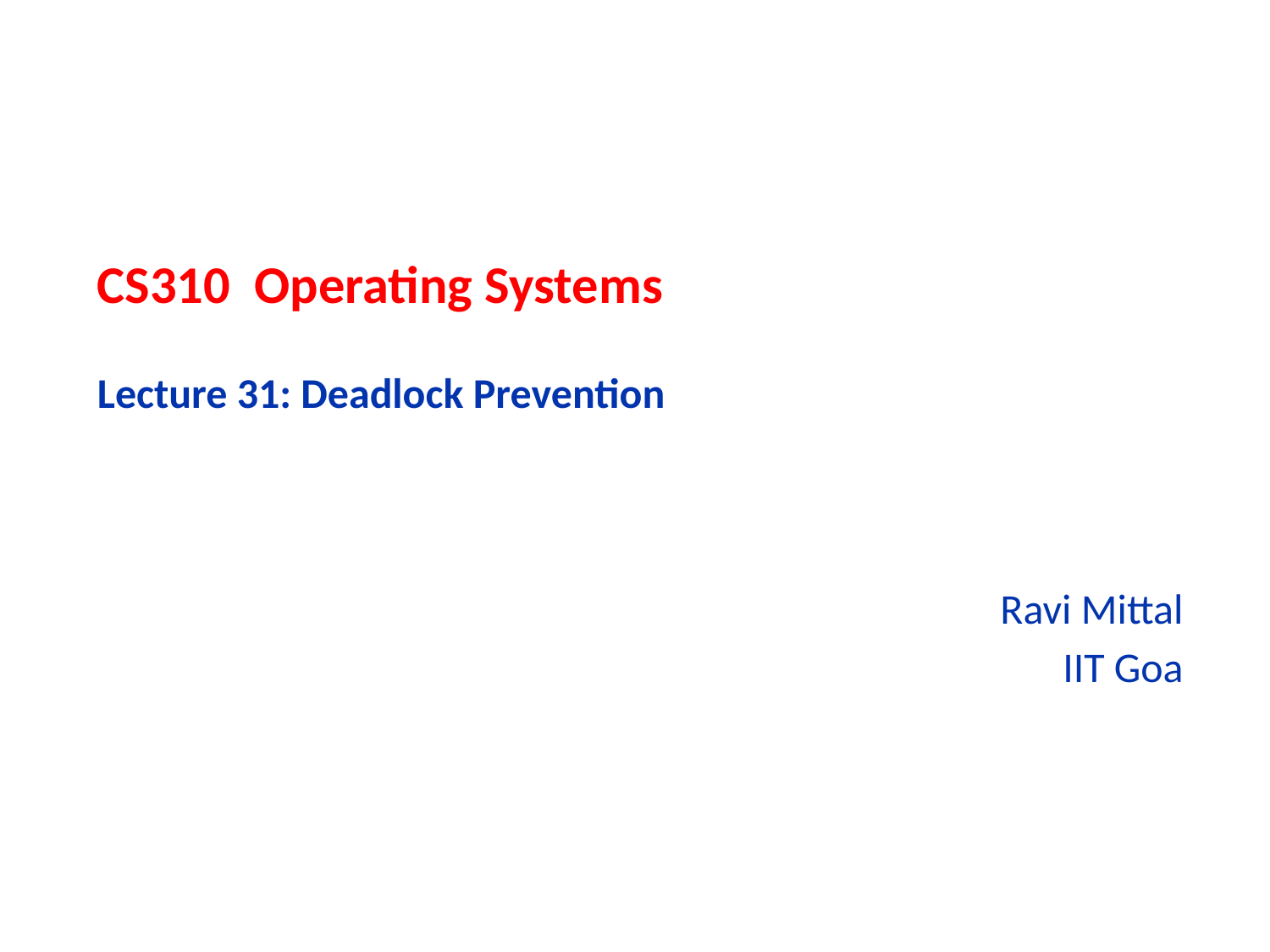

# CS310  Operating Systems Lecture 31: Deadlock Prevention
Ravi Mittal
IIT Goa